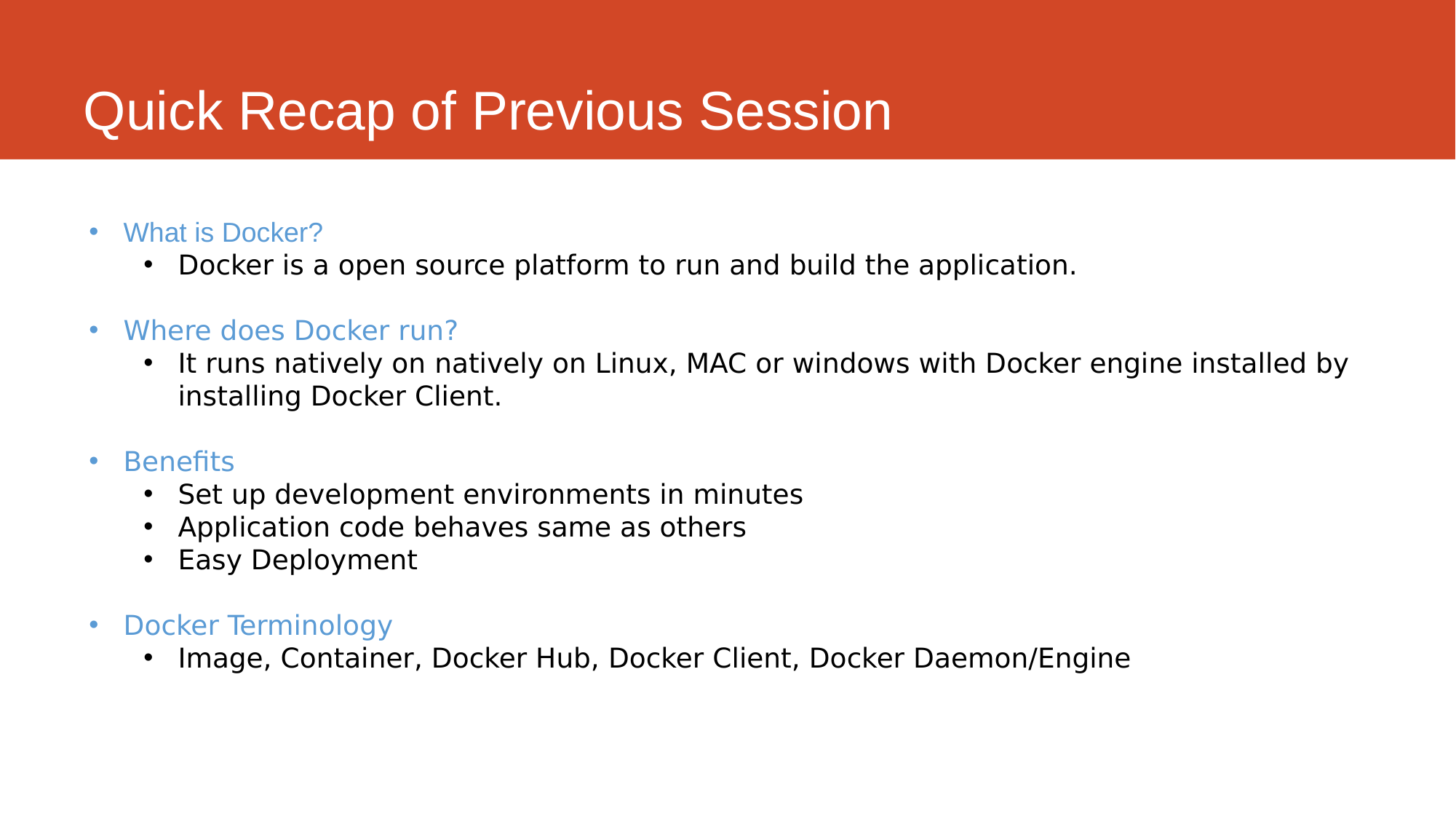

# Quick Recap of Previous Session
What is Docker?
Docker is a open source platform to run and build the application.

Where does Docker run?
It runs natively on natively on Linux, MAC or windows with Docker engine installed by installing Docker Client.

Benefits
Set up development environments in minutes
Application code behaves same as others
Easy Deployment

Docker Terminology
Image, Container, Docker Hub, Docker Client, Docker Daemon/Engine